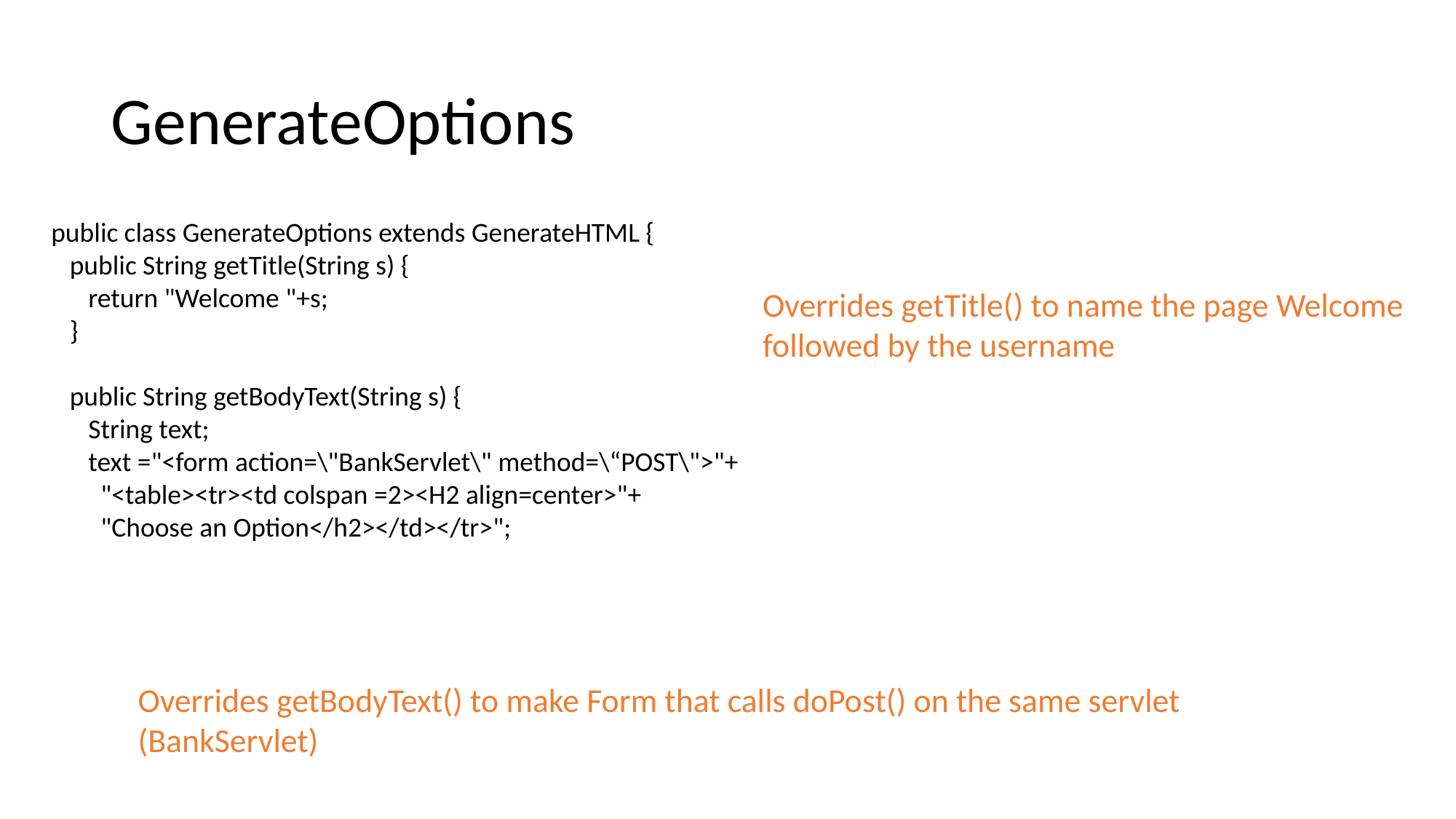

# GenerateOptions
public class GenerateOptions extends GenerateHTML {
   public String getTitle(String s) {
      return "Welcome "+s;
   }

   public String getBodyText(String s) {
      String text;
      text ="<form action=\"BankServlet\" method=\“POST\">"+
        "<table><tr><td colspan =2><H2 align=center>"+
        "Choose an Option</h2></td></tr>";

Overrides getTitle() to name the page Welcome followed by the username
Overrides getBodyText() to make Form that calls doPost() on the same servlet (BankServlet)